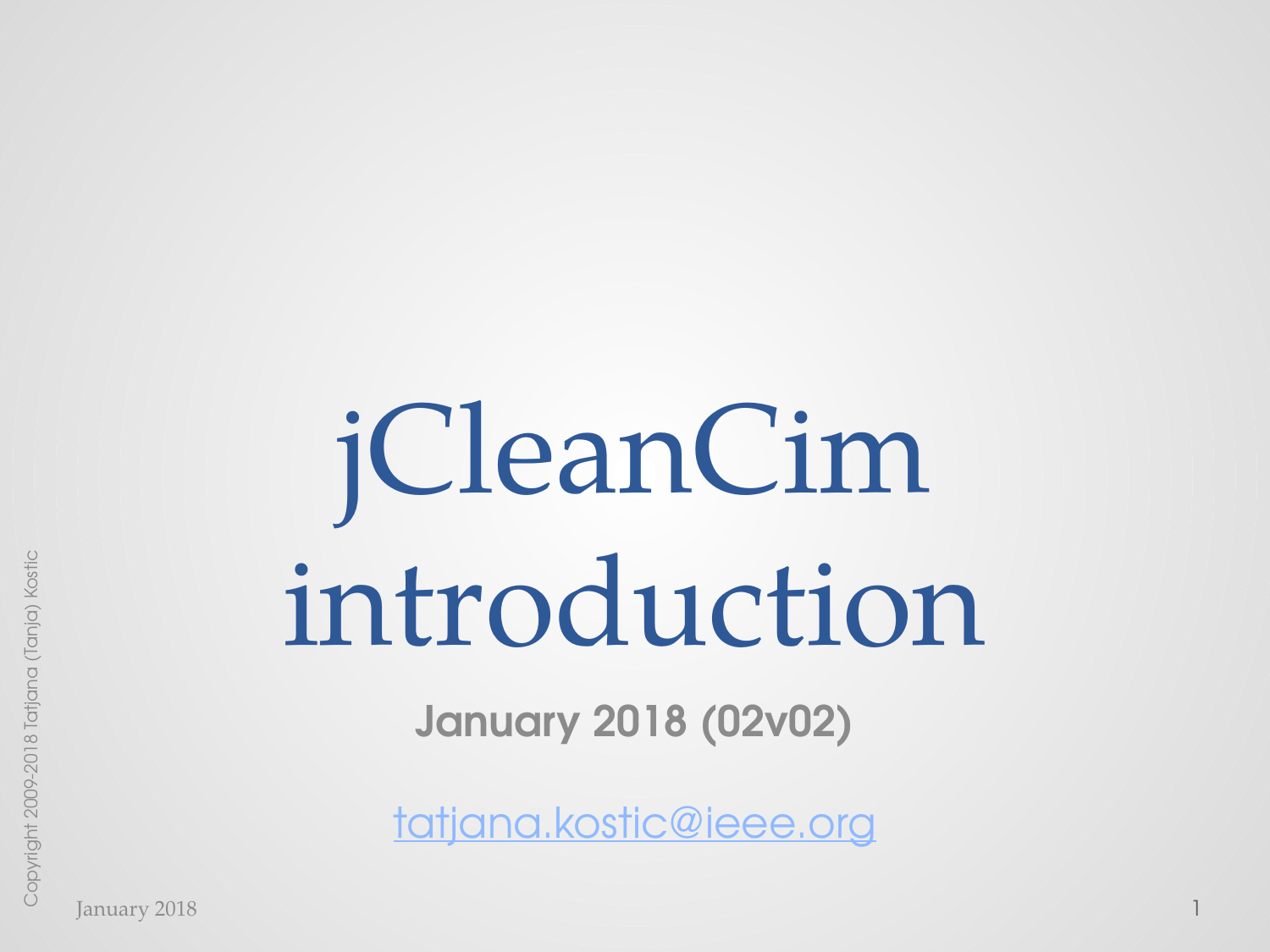

# jCleanCim introduction
January 2018 (02v02)
tatjana.kostic@ieee.org
Copyright 2009-2018 Tatjana (Tanja) Kostic
January 2018
1